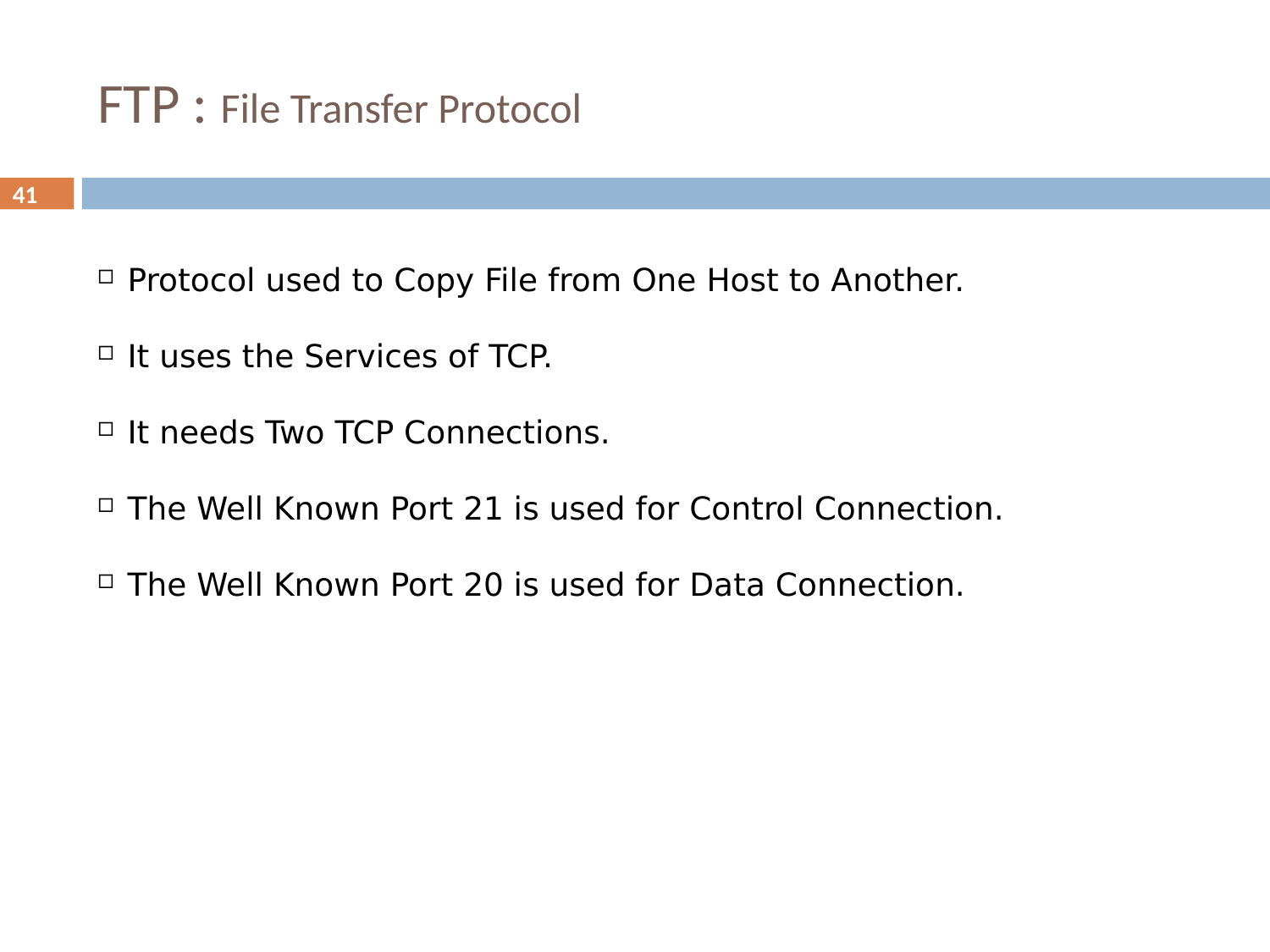

FTP : File Transfer Protocol

41
Protocol used to Copy File from One Host to Another.

It uses the Services of TCP.

It needs Two TCP Connections.

The Well Known Port 21 is used for Control Connection.

The Well Known Port 20 is used for Data Connection.